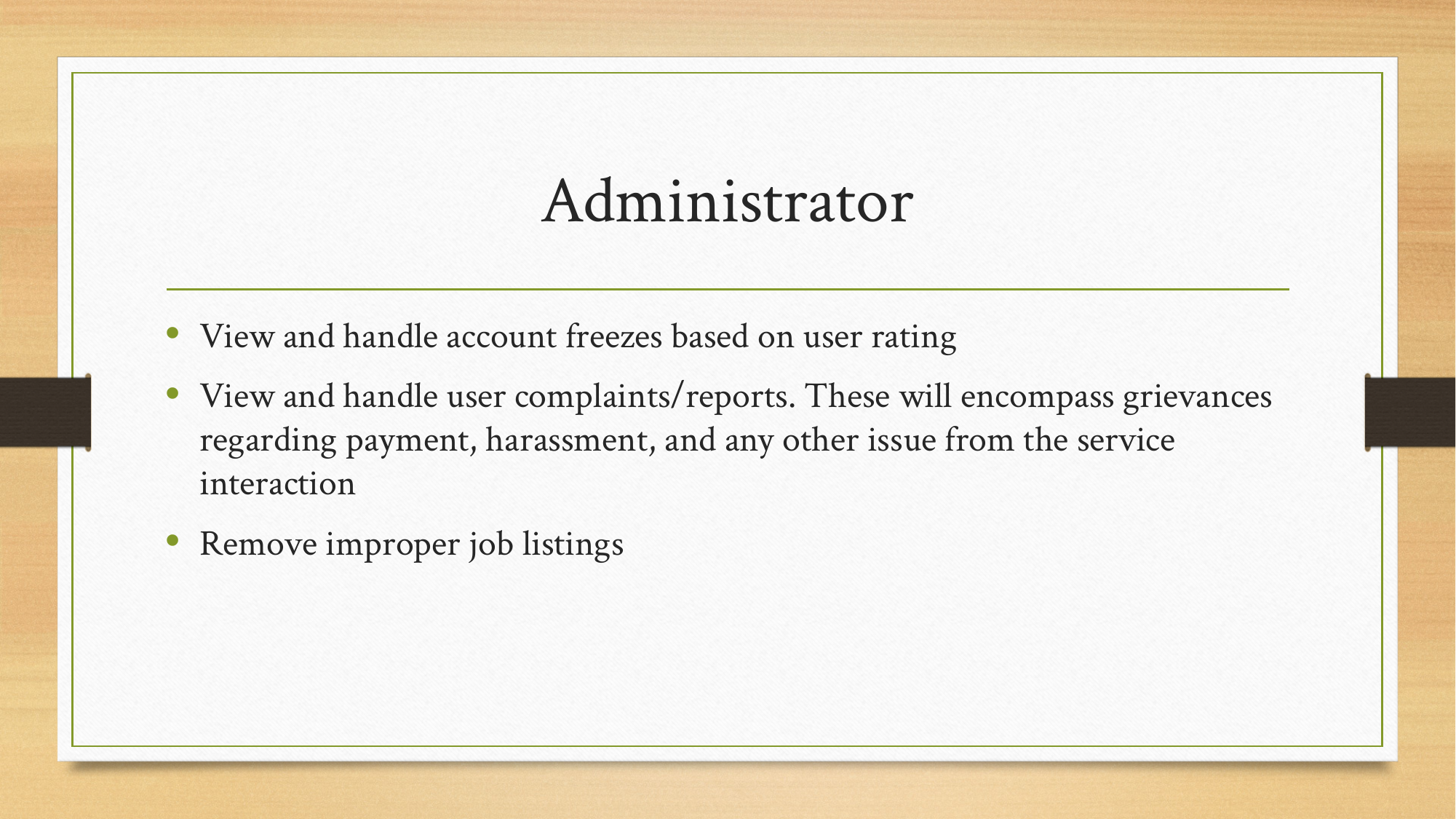

# Administrator
View and handle account freezes based on user rating
View and handle user complaints/reports. These will encompass grievances regarding payment, harassment, and any other issue from the service interaction
Remove improper job listings